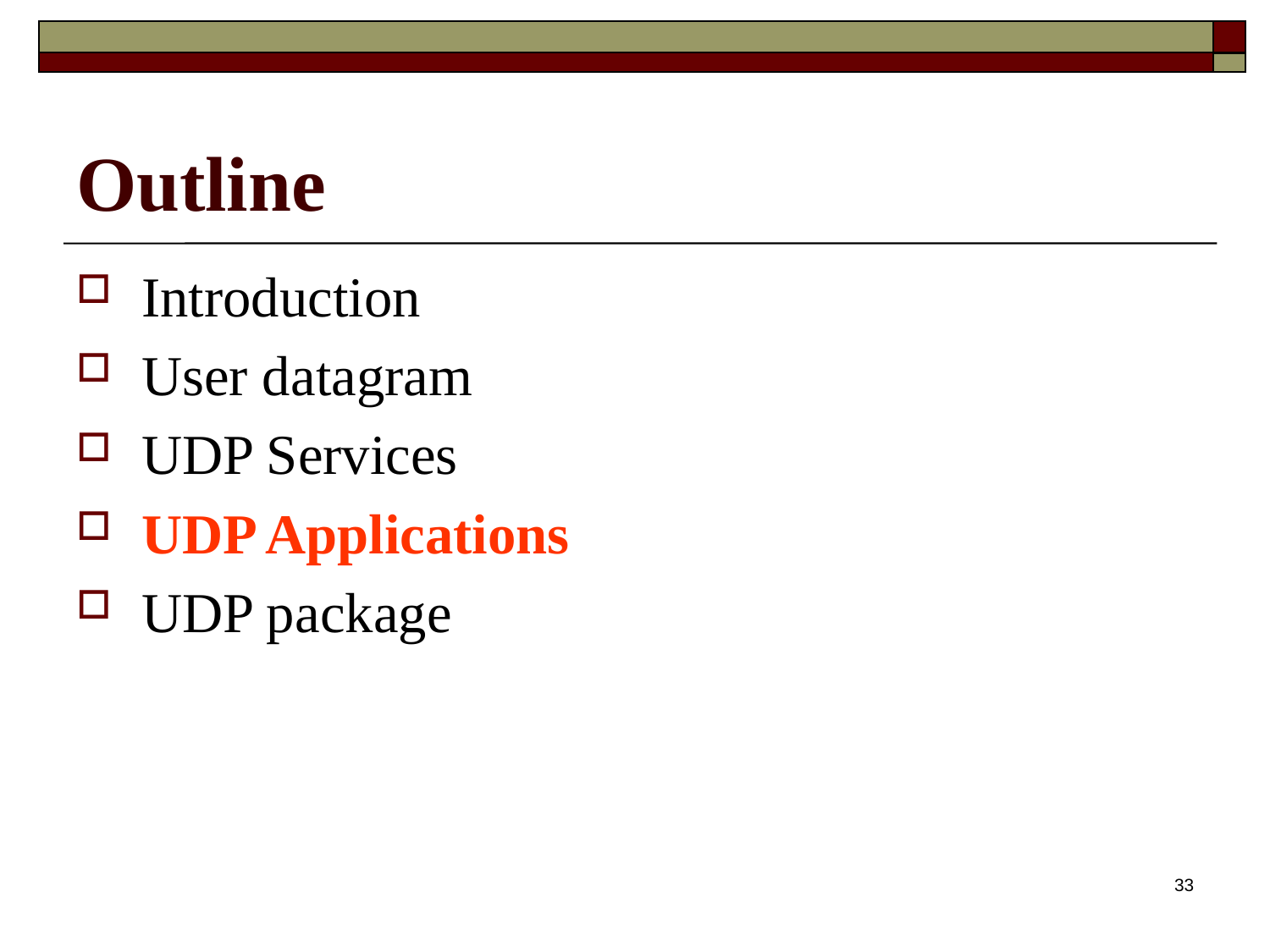

# Outline
Introduction
User datagram
UDP Services
UDP Applications
UDP package
33